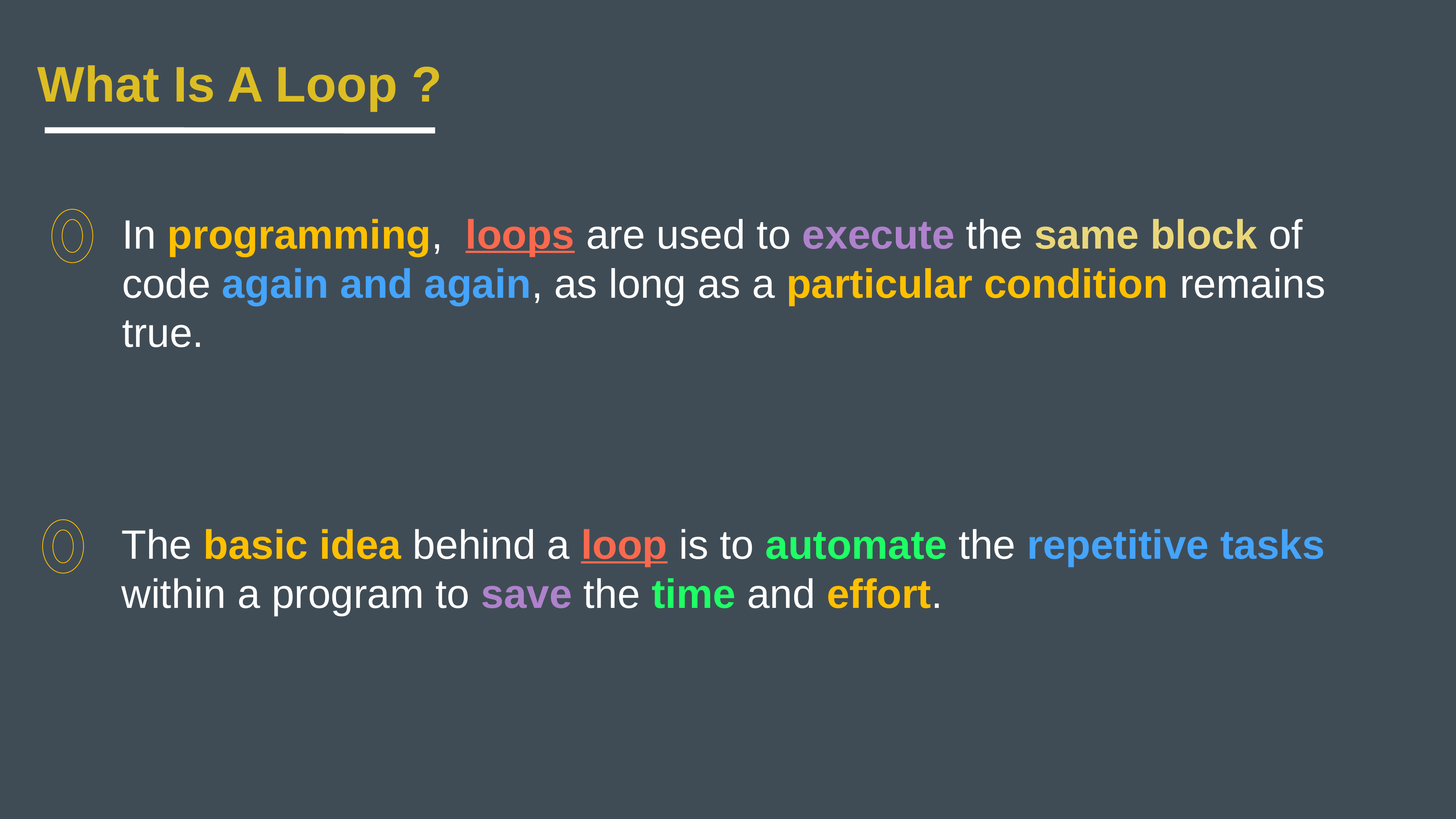

What Is A Loop ?
In programming,  loops are used to execute the same block of code again and again, as long as a particular condition remains true.

The basic idea behind a loop is to automate the repetitive tasks within a program to save the time and effort.